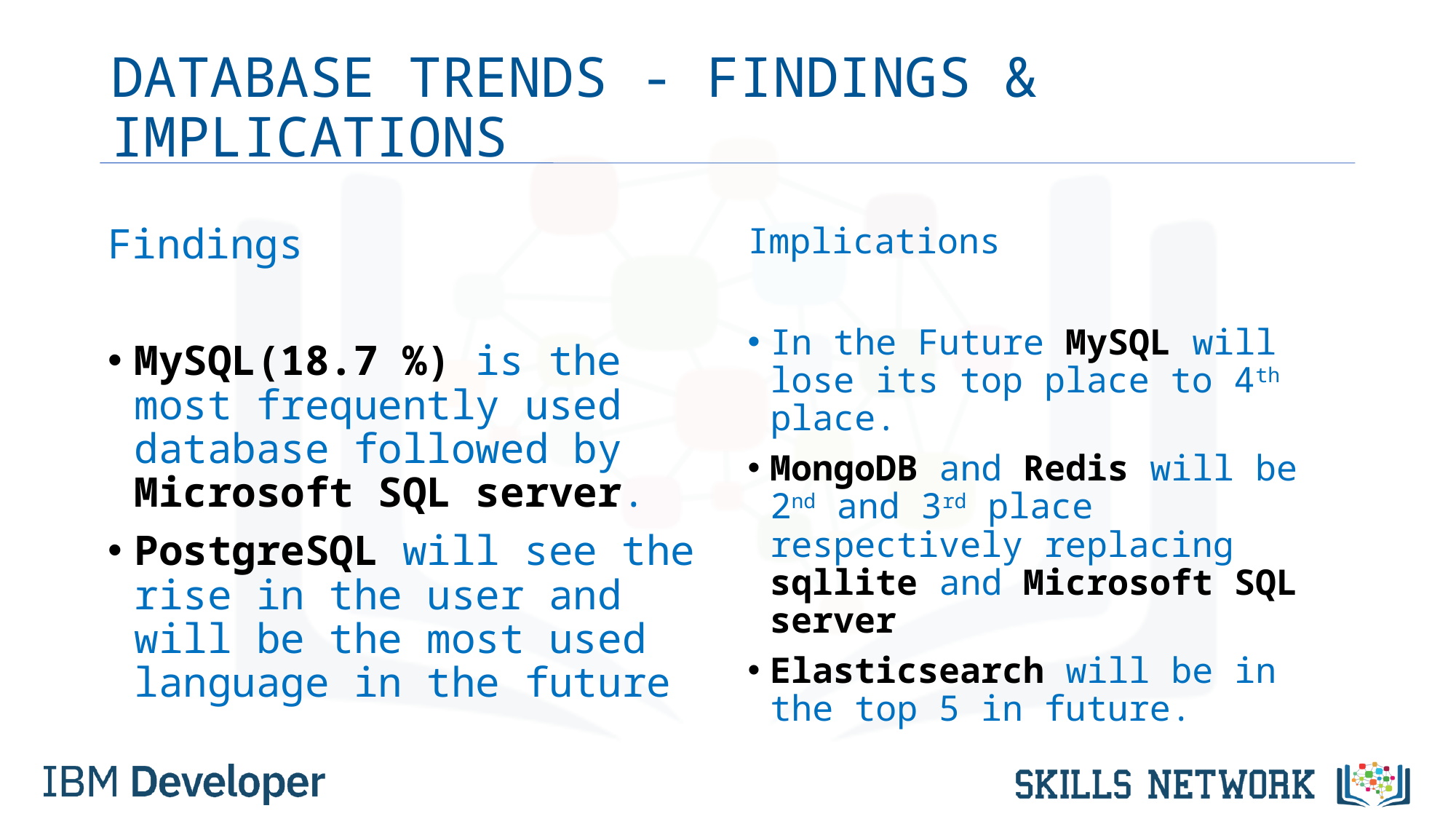

# DATABASE TRENDS - FINDINGS & IMPLICATIONS
Findings

MySQL(18.7 %) is the most frequently used database followed by  Microsoft SQL server.
PostgreSQL will see the rise in the user and will be the most used language in the future

Implications

In the Future MySQL will lose its top place to 4th place.
MongoDB and Redis will be 2nd and 3rd place respectively replacing sqllite and Microsoft SQL server
Elasticsearch will be in the top 5 in future.